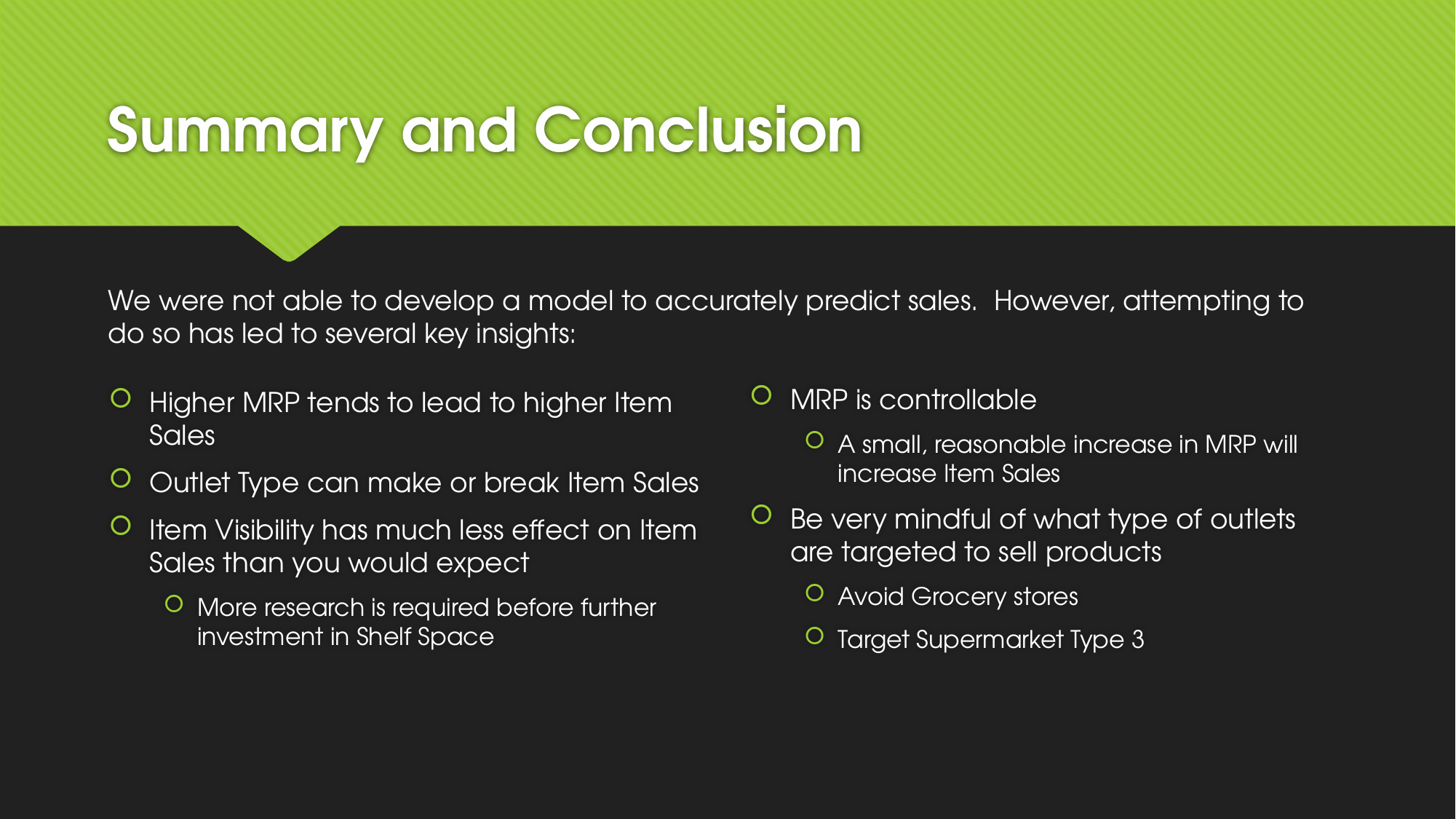

# Summary and Conclusion
We were not able to develop a model to accurately predict sales.  However, attempting to do so has led to several key insights:
MRP is controllable
A small, reasonable increase in MRP will increase Item Sales
Be very mindful of what type of outlets are targeted to sell products
Avoid Grocery stores
Target Supermarket Type 3
Higher MRP tends to lead to higher Item Sales
Outlet Type can make or break Item Sales
Item Visibility has much less effect on Item Sales than you would expect
More research is required before further investment in Shelf Space